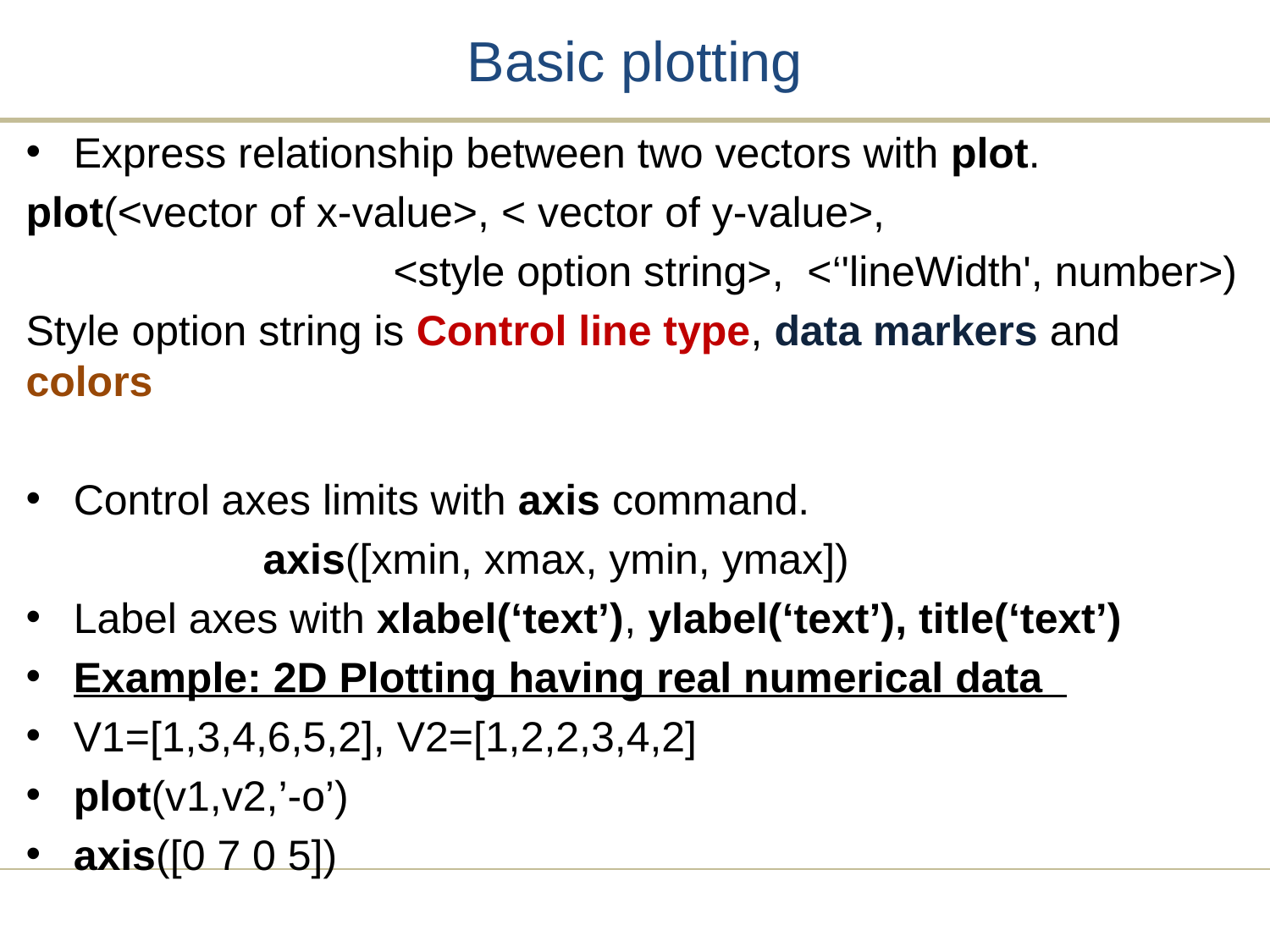

# Basic plotting
Express relationship between two vectors with plot.
plot(<vector of x-value>, < vector of y-value>,
                               <style option string>,  <‘'lineWidth', number>)
Style option string is Control line type, data markers and colors

Control axes limits with axis command.
                    axis([xmin, xmax, ymin, ymax])
Label axes with xlabel(‘text’), ylabel(‘text’), title(‘text’)
Example: 2D Plotting having real numerical data
V1=[1,3,4,6,5,2], V2=[1,2,2,3,4,2]
plot(v1,v2,’-o’)
axis([0 7 0 5])